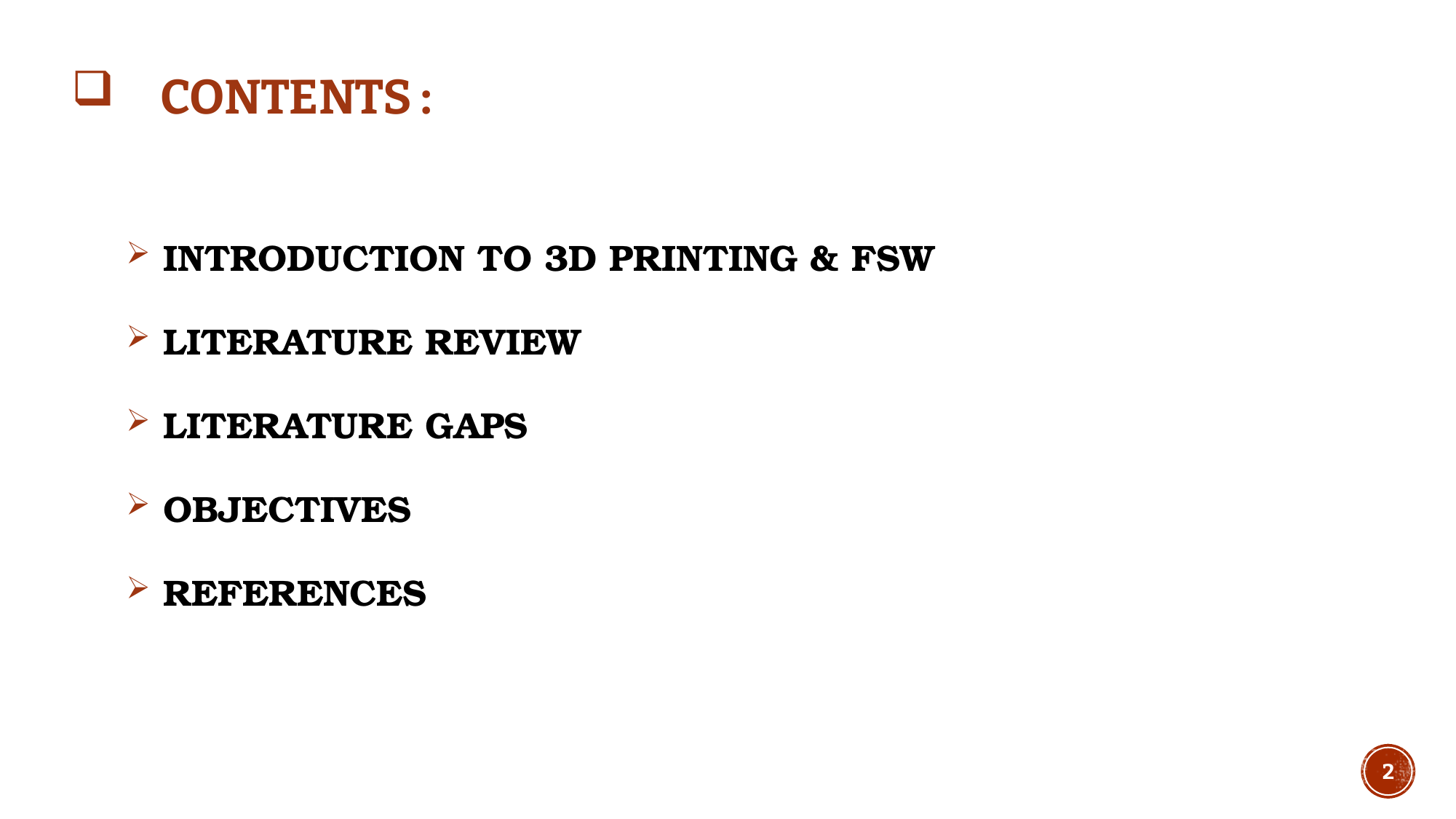

# contents :
 INTRODUCTION TO 3D PRINTING & FSW
 LITERATURE REVIEW
 LITERATURE GAPS
 OBJECTIVES
 REFERENCES

2